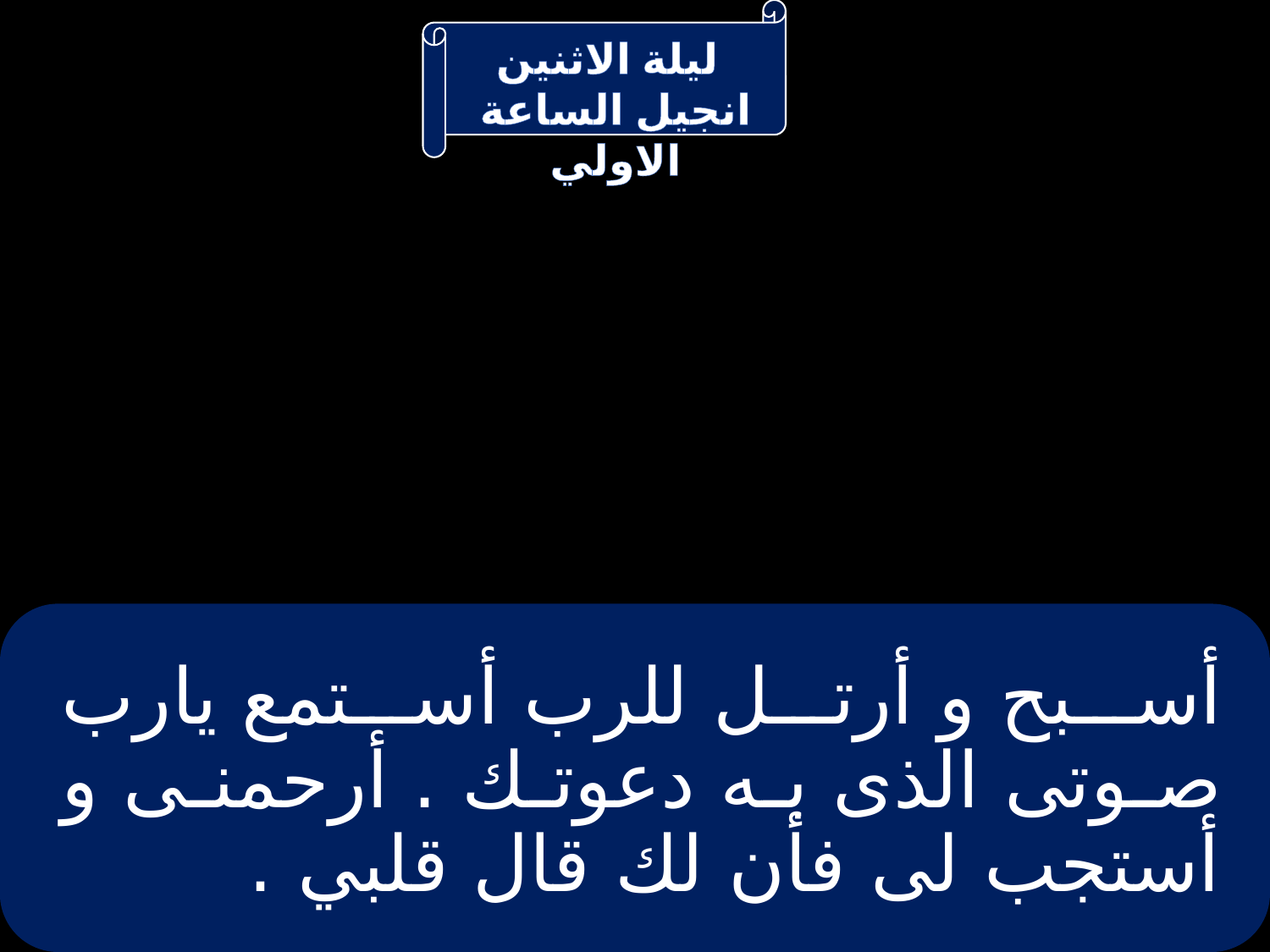

# أسبح و أرتل للرب أستمع يارب صوتى الذى به دعوتك . أرحمنى و أستجب لى فأن لك قال قلبي .